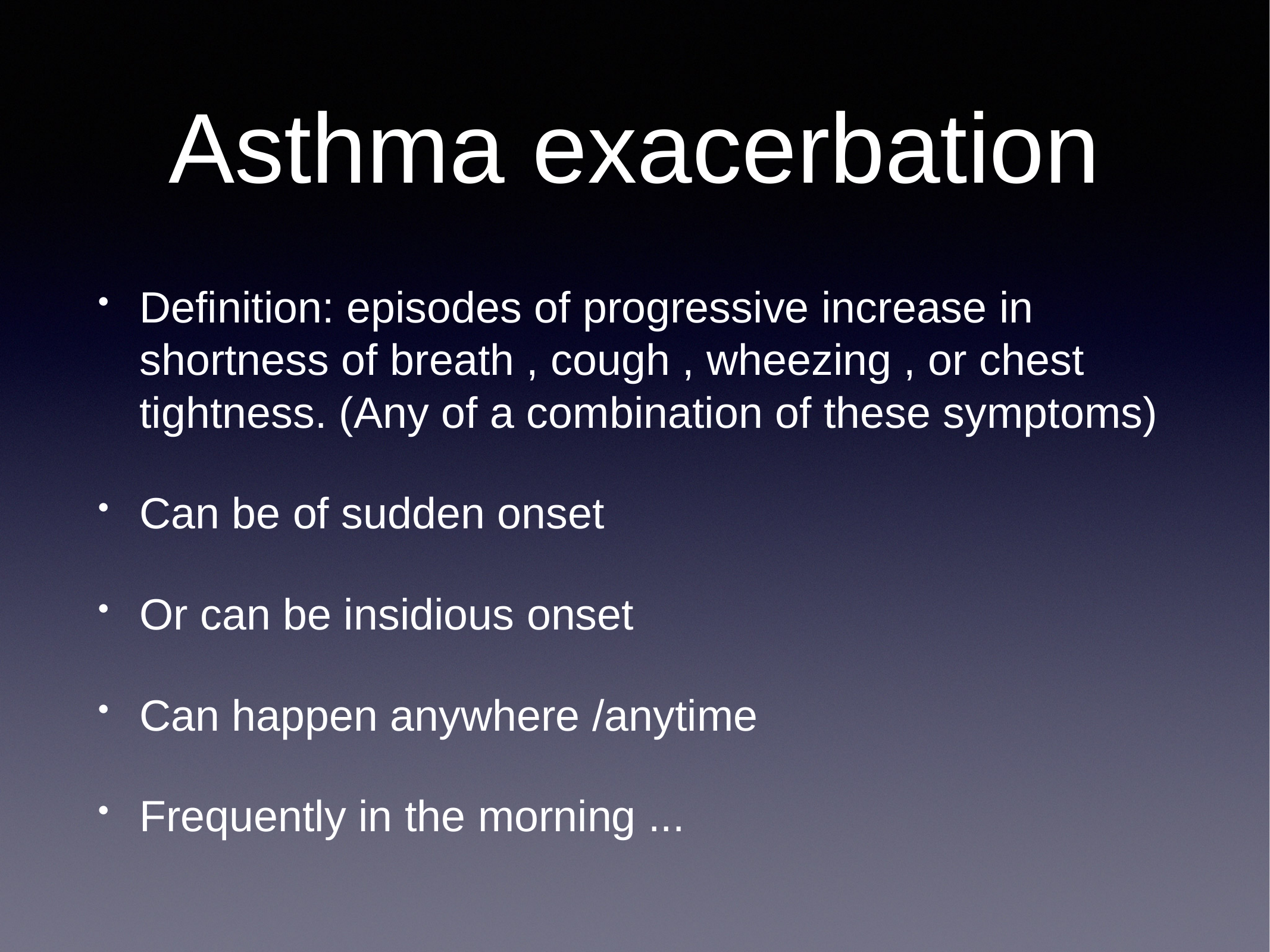

# Asthma exacerbation
Definition: episodes of progressive increase in shortness of breath , cough , wheezing , or chest tightness. (Any of a combination of these symptoms)
Can be of sudden onset
Or can be insidious onset
Can happen anywhere /anytime
Frequently in the morning ...